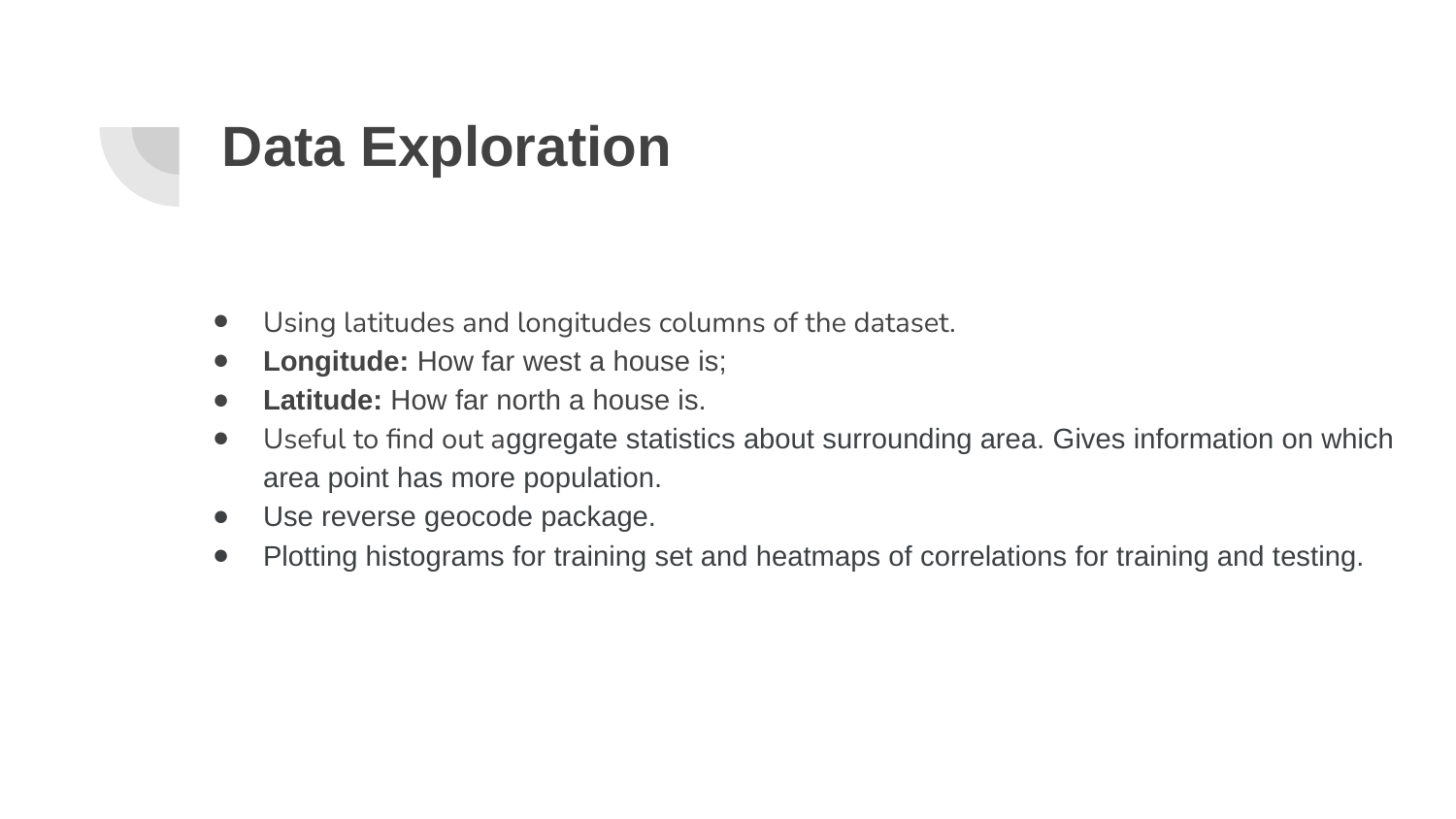

# Data Exploration
Using latitudes and longitudes columns of the dataset.
Longitude: How far west a house is;
Latitude: How far north a house is.
Useful to find out aggregate statistics about surrounding area. Gives information on which area point has more population.
Use reverse geocode package.
Plotting histograms for training set and heatmaps of correlations for training and testing.